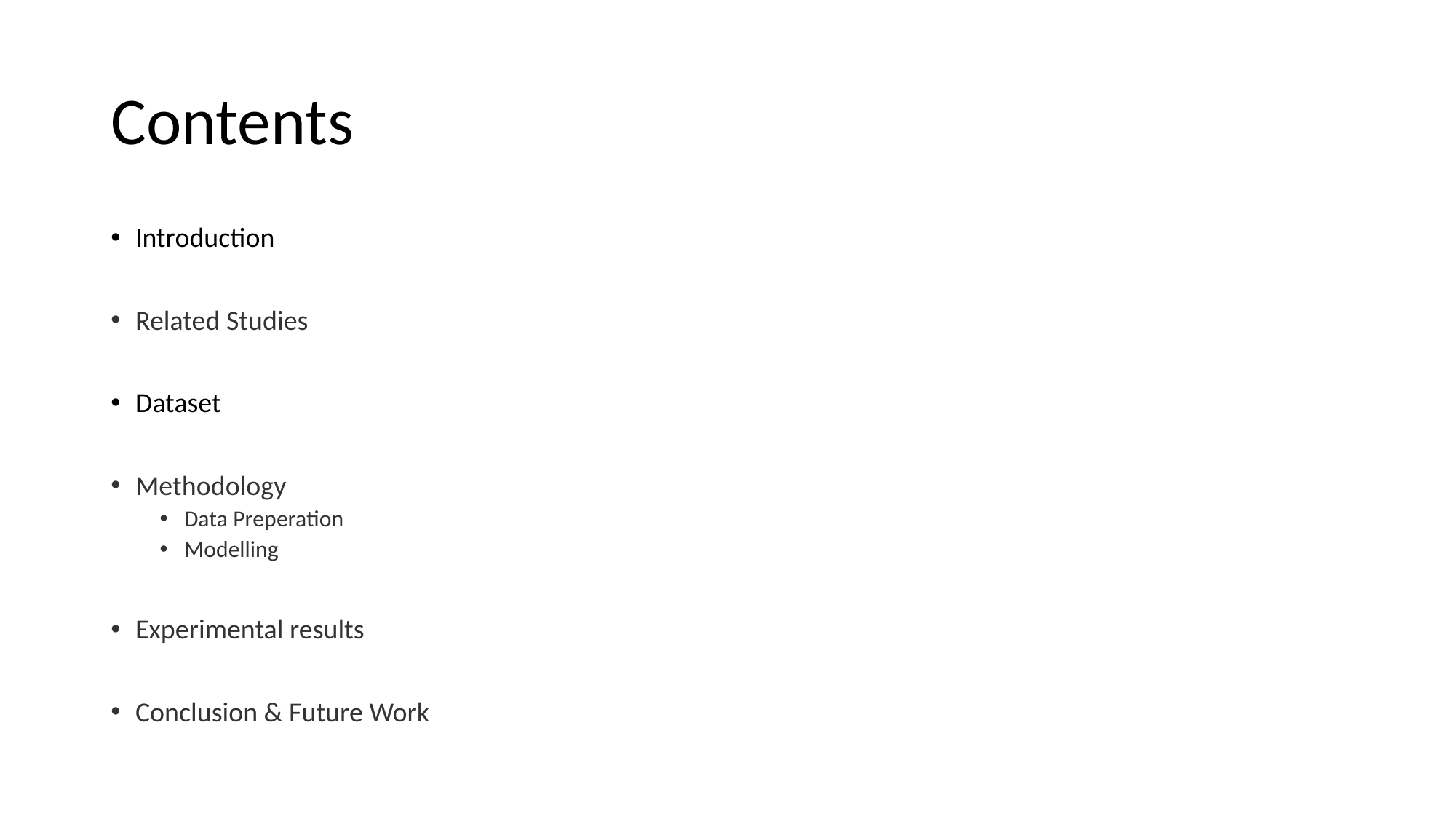

# Contents
Introduction

Related Studies

Dataset

Methodology
Data Preperation
Modelling

Experimental results

Conclusion & Future Work